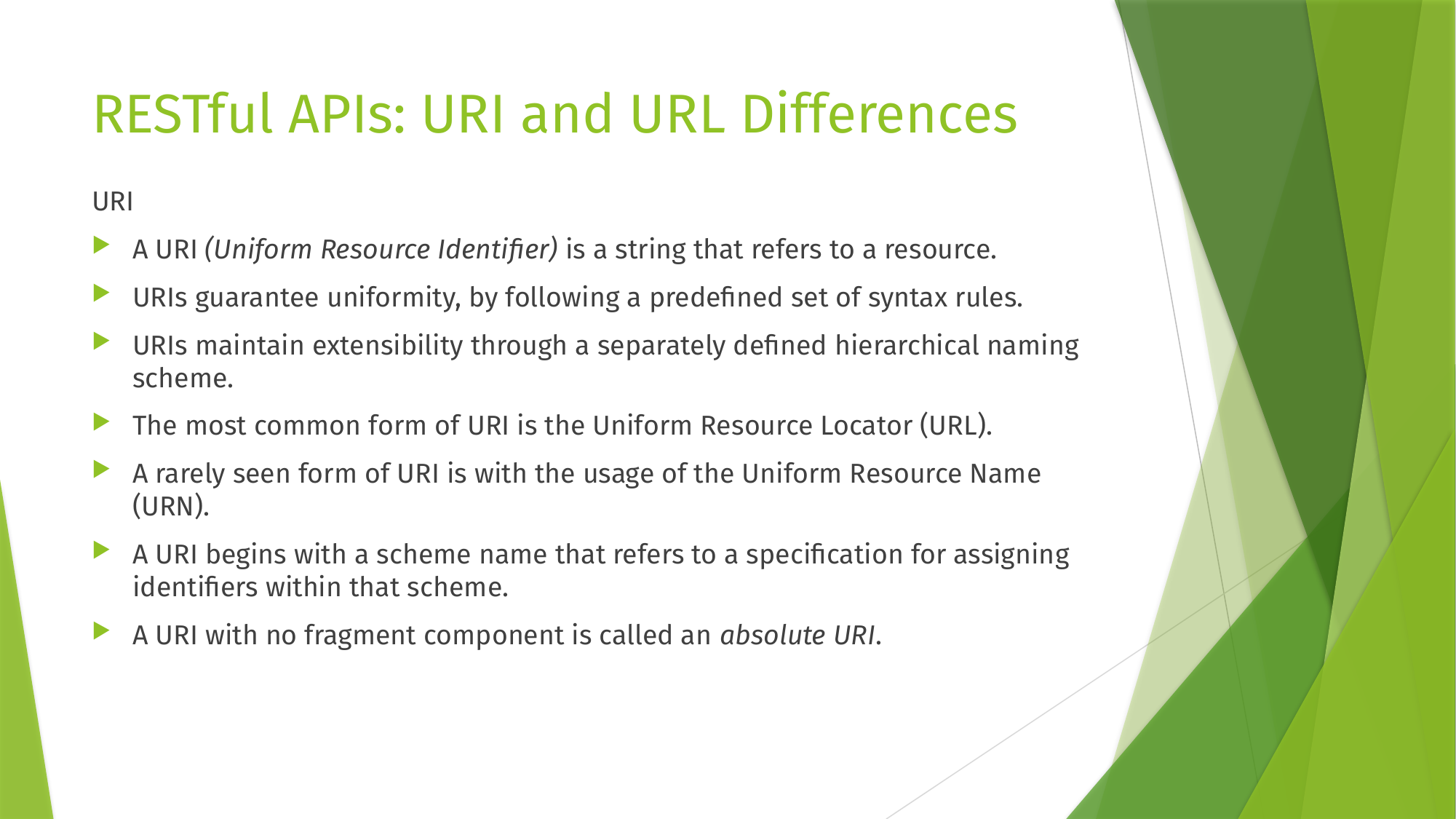

# RESTful APIs: URI and URL Differences
URI
A URI (Uniform Resource Identifier) is a string that refers to a resource.
URIs guarantee uniformity, by following a predefined set of syntax rules.
URIs maintain extensibility through a separately defined hierarchical naming scheme.
The most common form of URI is the Uniform Resource Locator (URL).
A rarely seen form of URI is with the usage of the Uniform Resource Name (URN).
A URI begins with a scheme name that refers to a specification for assigning identifiers within that scheme.
A URI with no fragment component is called an absolute URI.